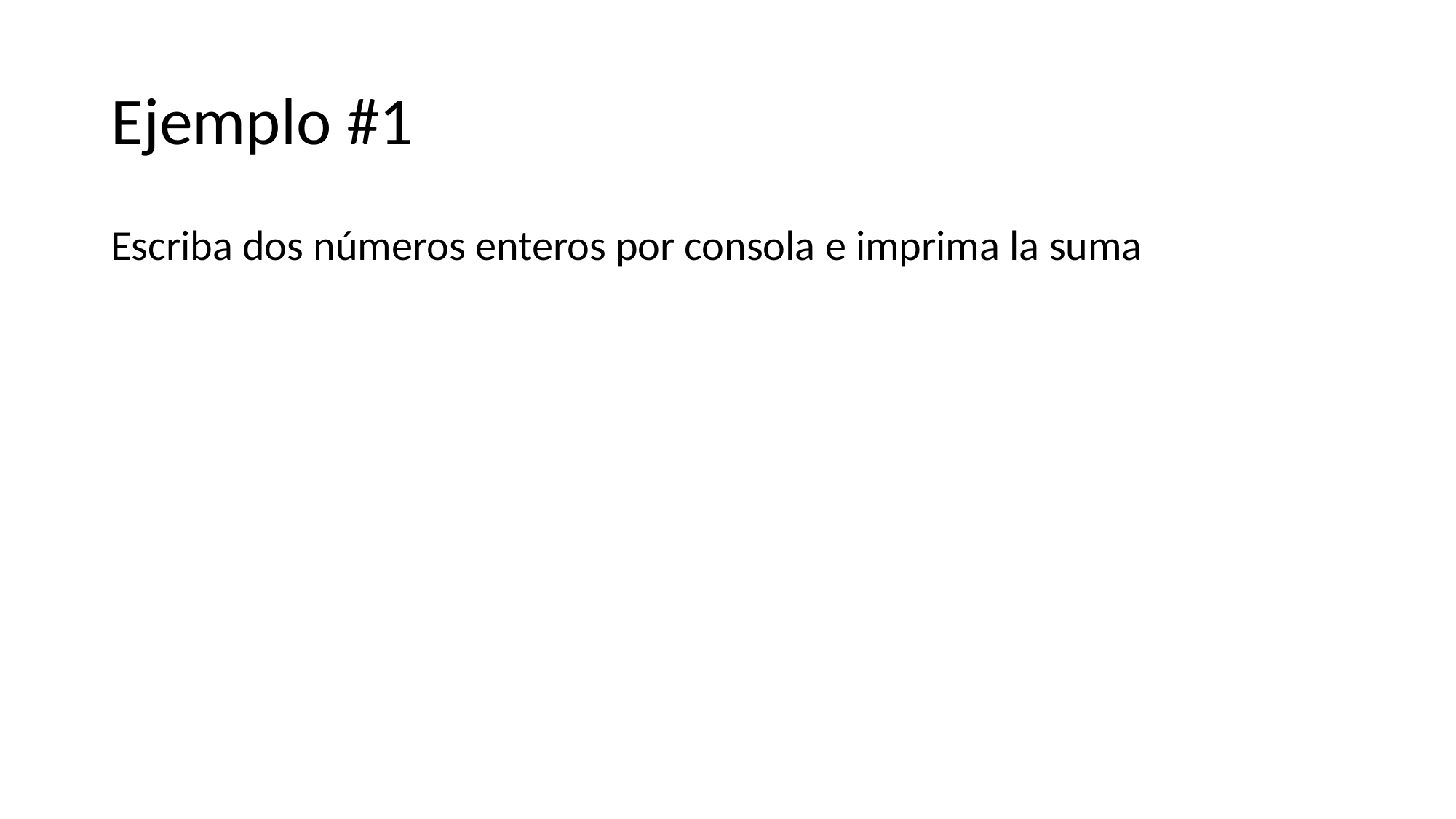

# Ejemplo #1
Escriba dos números enteros por consola e imprima la suma